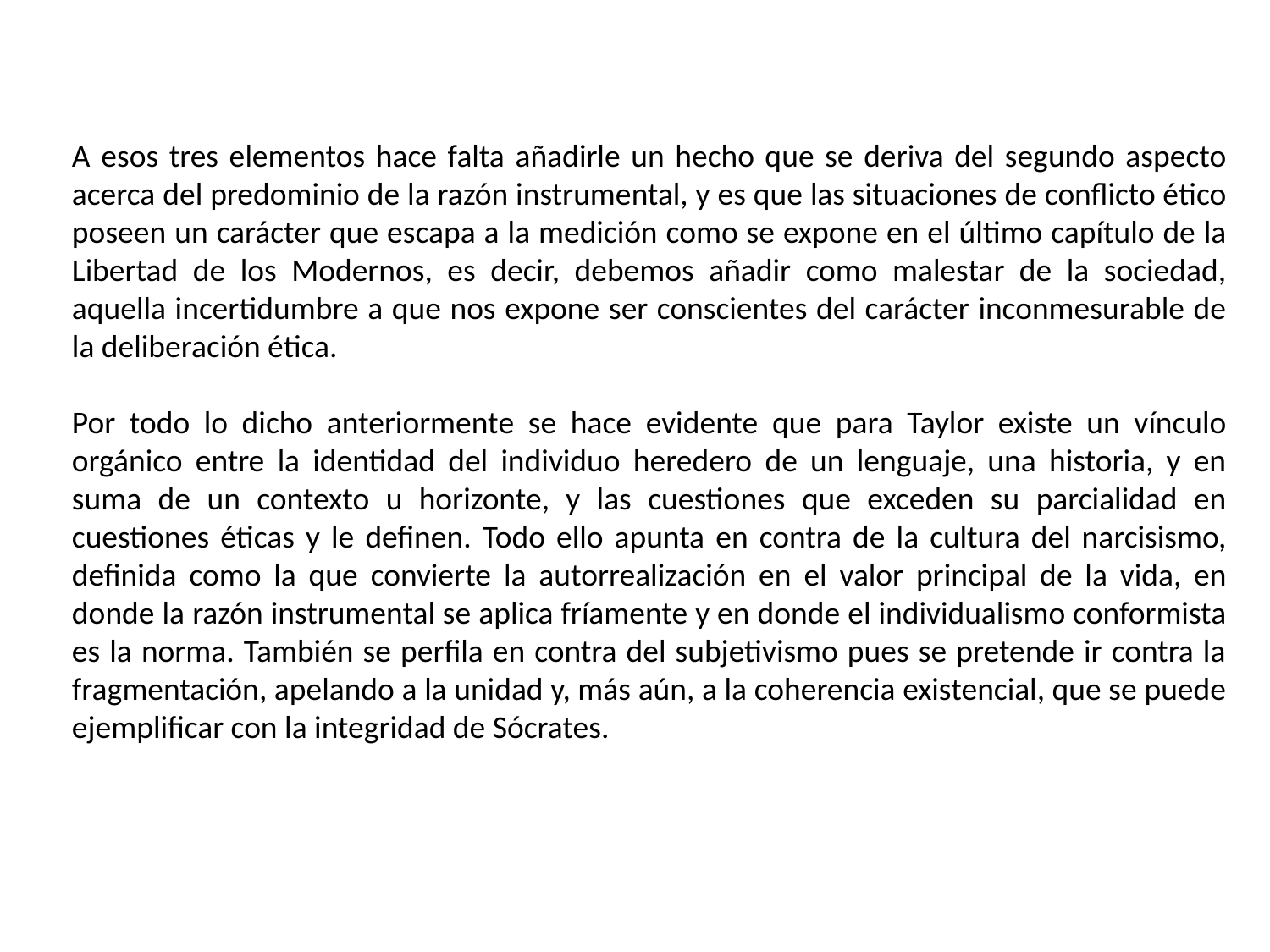

A esos tres elementos hace falta añadirle un hecho que se deriva del segundo aspecto acerca del predominio de la razón instrumental, y es que las situaciones de conflicto ético poseen un carácter que escapa a la medición como se expone en el último capítulo de la Libertad de los Modernos, es decir, debemos añadir como malestar de la sociedad, aquella incertidumbre a que nos expone ser conscientes del carácter inconmesurable de la deliberación ética.

Por todo lo dicho anteriormente se hace evidente que para Taylor existe un vínculo orgánico entre la identidad del individuo heredero de un lenguaje, una historia, y en suma de un contexto u horizonte, y las cuestiones que exceden su parcialidad en cuestiones éticas y le definen. Todo ello apunta en contra de la cultura del narcisismo, definida como la que convierte la autorrealización en el valor principal de la vida, en donde la razón instrumental se aplica fríamente y en donde el individualismo conformista es la norma. También se perfila en contra del subjetivismo pues se pretende ir contra la fragmentación, apelando a la unidad y, más aún, a la coherencia existencial, que se puede ejemplificar con la integridad de Sócrates.